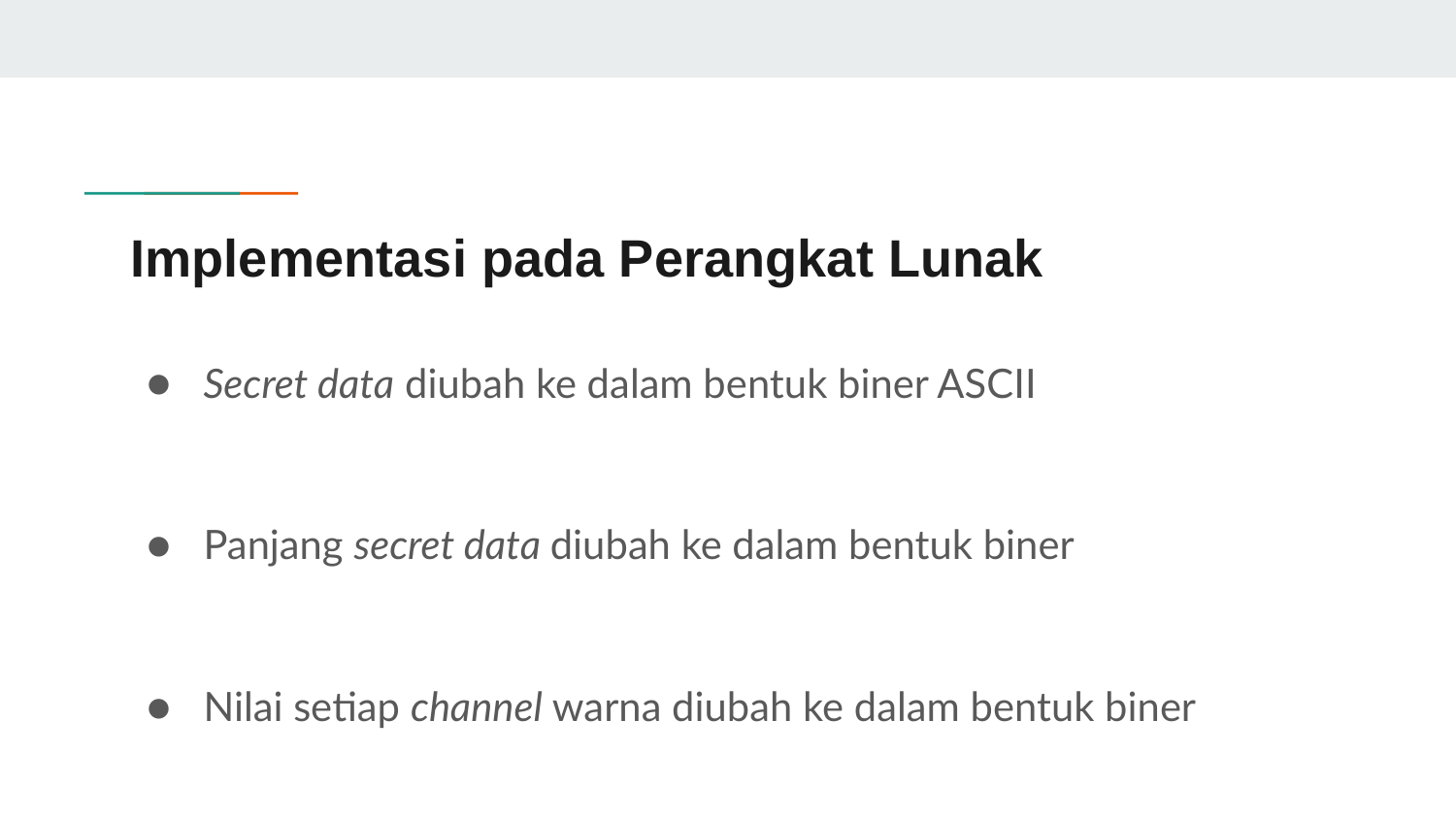

# Implementasi pada Perangkat Lunak
Secret data diubah ke dalam bentuk biner ASCII

Panjang secret data diubah ke dalam bentuk biner

Nilai setiap channel warna diubah ke dalam bentuk biner